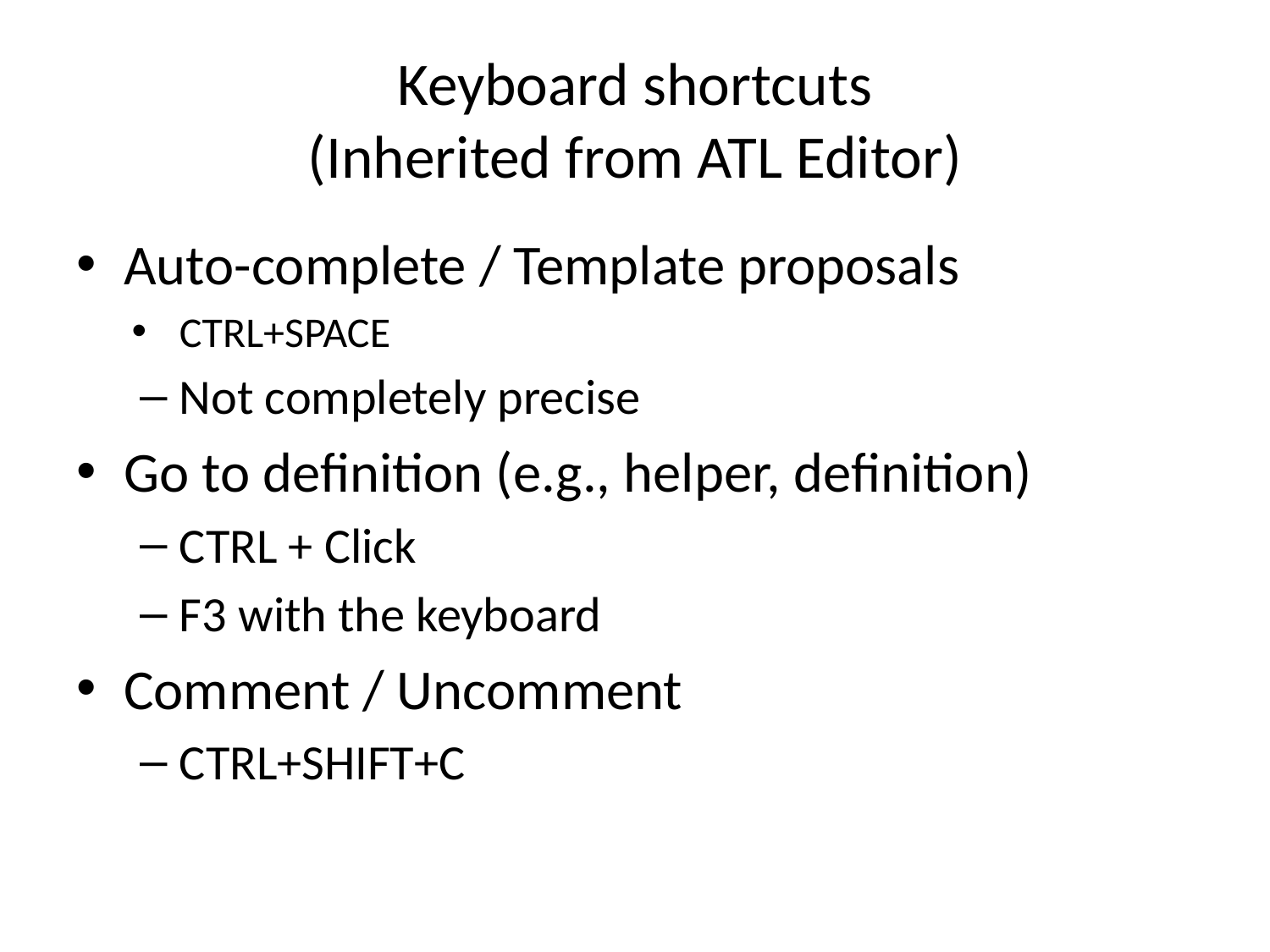

# Keyboard shortcuts (Inherited from ATL Editor)
Auto-complete / Template proposals
CTRL+SPACE
Not completely precise
Go to definition (e.g., helper, definition)
CTRL + Click
F3 with the keyboard
Comment / Uncomment
CTRL+SHIFT+C